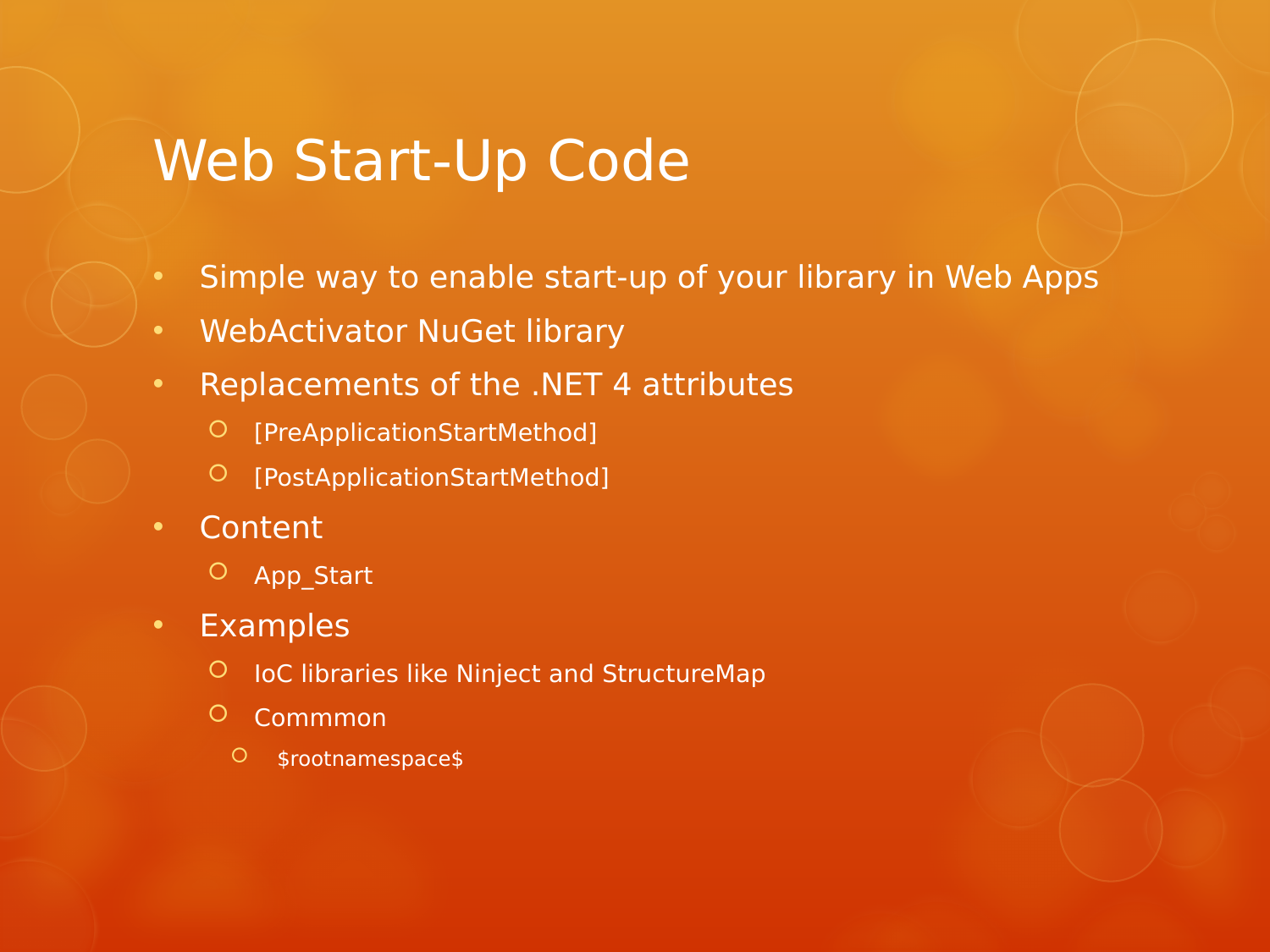

# Web Start-Up Code
Simple way to enable start-up of your library in Web Apps
WebActivator NuGet library
Replacements of the .NET 4 attributes
[PreApplicationStartMethod]
[PostApplicationStartMethod]
Content
App_Start
Examples
IoC libraries like Ninject and StructureMap
Commmon
$rootnamespace$